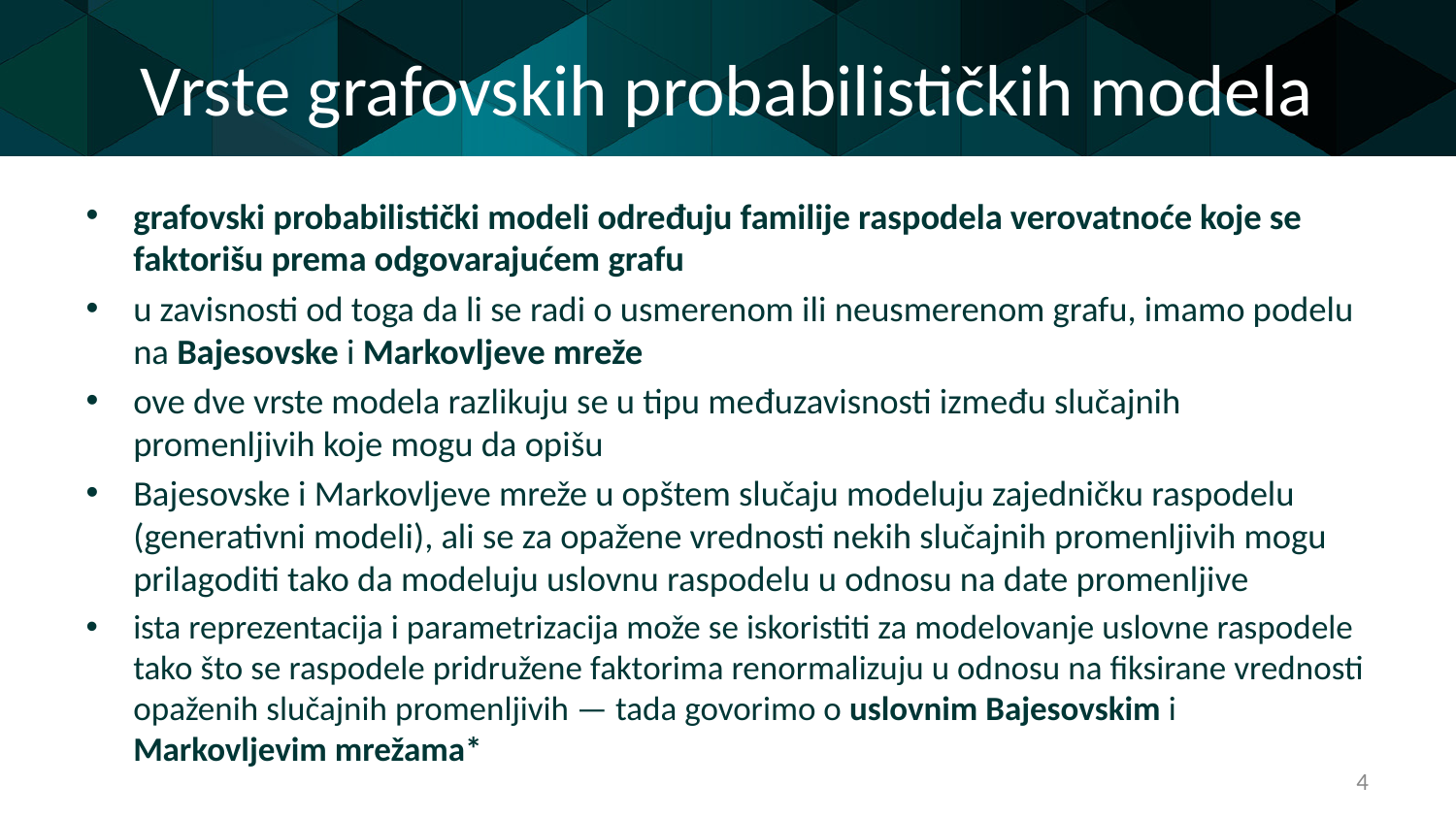

# Vrste grafovskih probabilističkih modela
grafovski probabilistički modeli određuju familije raspodela verovatnoće koje se faktorišu prema odgovarajućem grafu
u zavisnosti od toga da li se radi o usmerenom ili neusmerenom grafu, imamo podelu na Bajesovske i Markovljeve mreže
ove dve vrste modela razlikuju se u tipu međuzavisnosti između slučajnih promenljivih koje mogu da opišu
Bajesovske i Markovljeve mreže u opštem slučaju modeluju zajedničku raspodelu (generativni modeli), ali se za opažene vrednosti nekih slučajnih promenljivih mogu prilagoditi tako da modeluju uslovnu raspodelu u odnosu na date promenljive
ista reprezentacija i parametrizacija može se iskoristiti za modelovanje uslovne raspodele tako što se raspodele pridružene faktorima renormalizuju u odnosu na fiksirane vrednosti opaženih slučajnih promenljivih — tada govorimo o uslovnim Bajesovskim i Markovljevim mrežama*
4